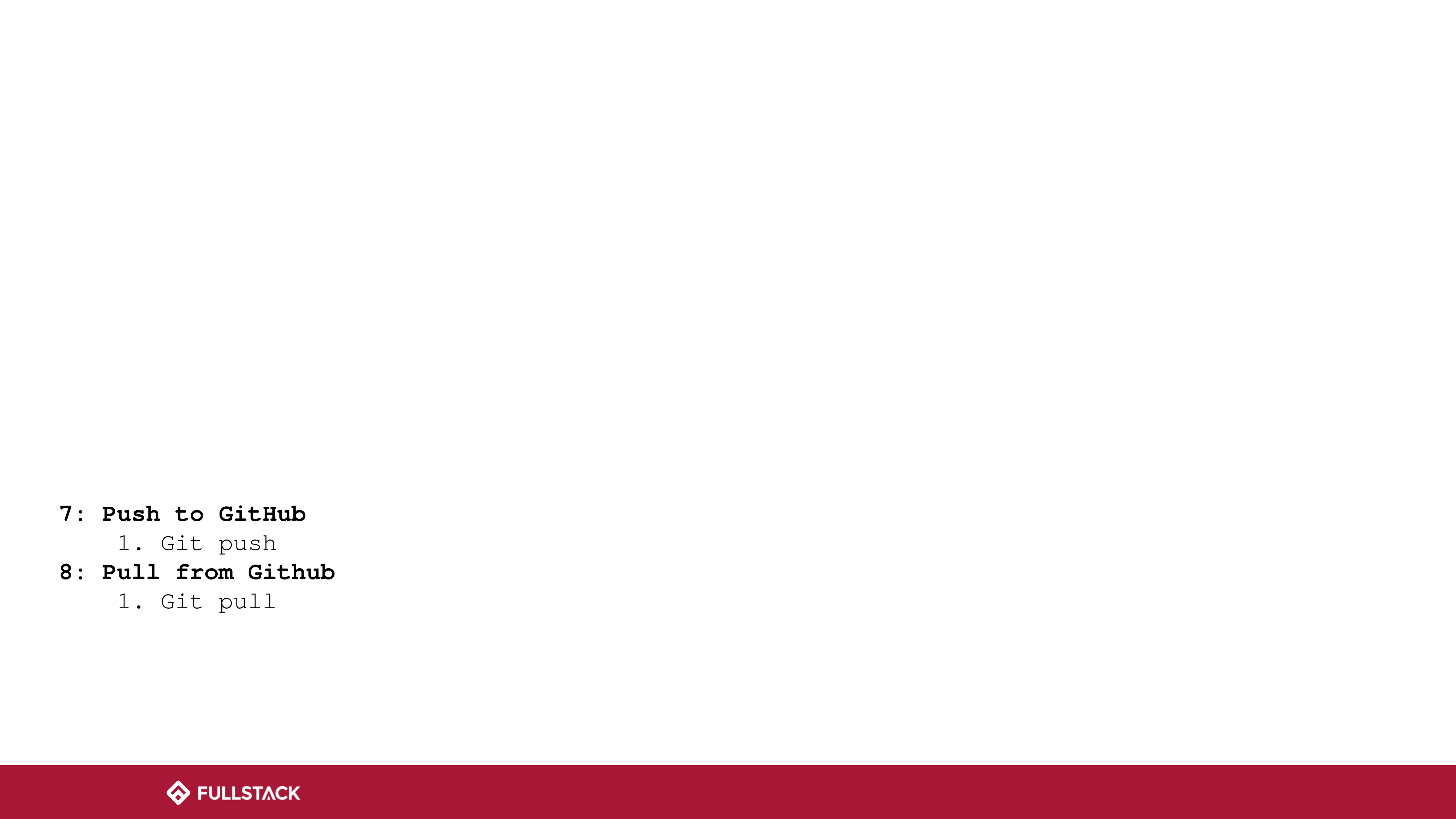

7: Push to GitHub
    1. Git push
8: Pull from Github
    1. Git pull